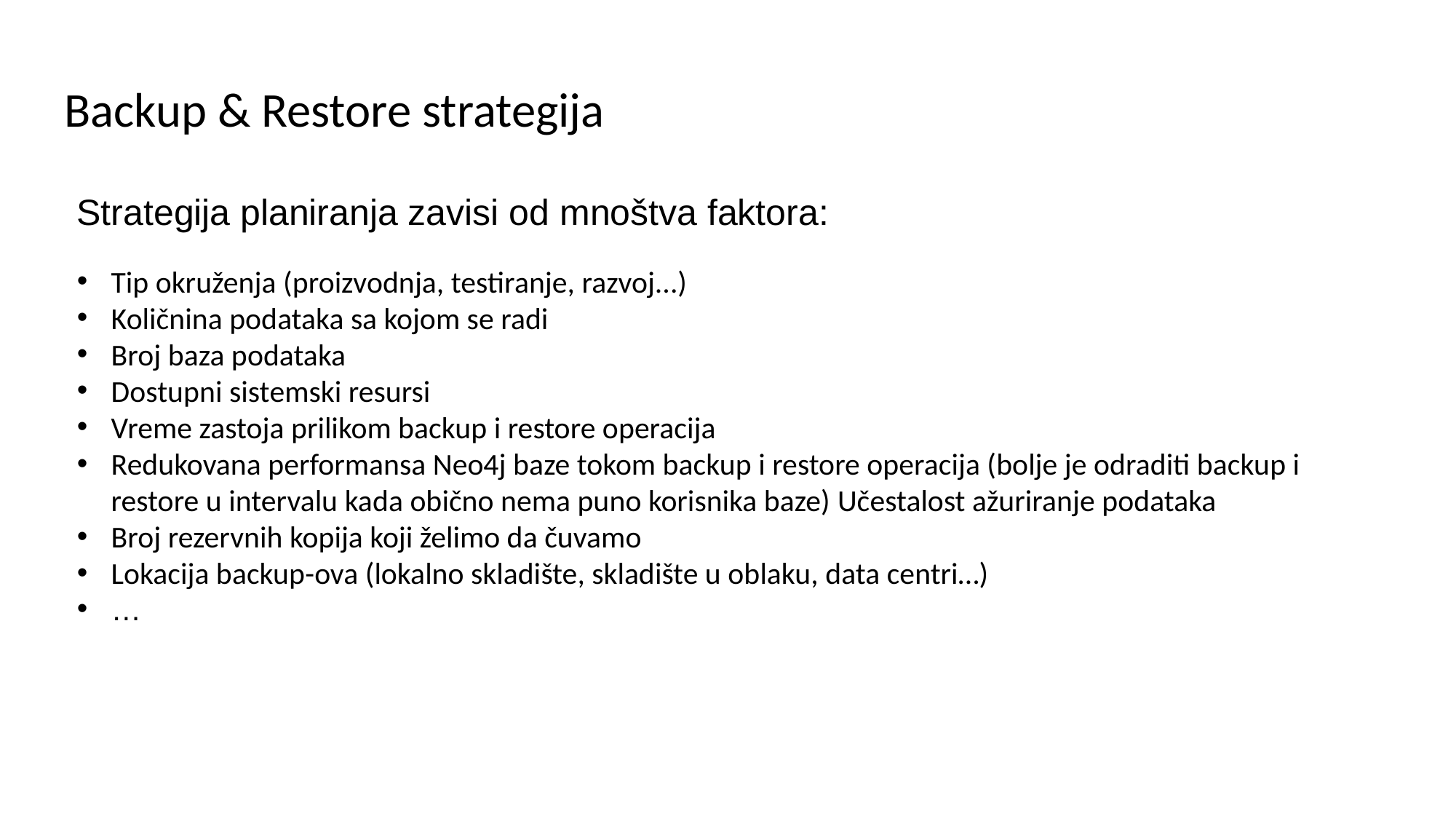

# Backup & Restore strategija
Strategija planiranja zavisi od mnoštva faktora:
Tip okruženja (proizvodnja, testiranje, razvoj...)
Količnina podataka sa kojom se radi
Broj baza podataka
Dostupni sistemski resursi
Vreme zastoja prilikom backup i restore operacija
Redukovana performansa Neo4j baze tokom backup i restore operacija (bolje je odraditi backup i restore u intervalu kada obično nema puno korisnika baze) Učestalost ažuriranje podataka
Broj rezervnih kopija koji želimo da čuvamo
Lokacija backup-ova (lokalno skladište, skladište u oblaku, data centri…)
…